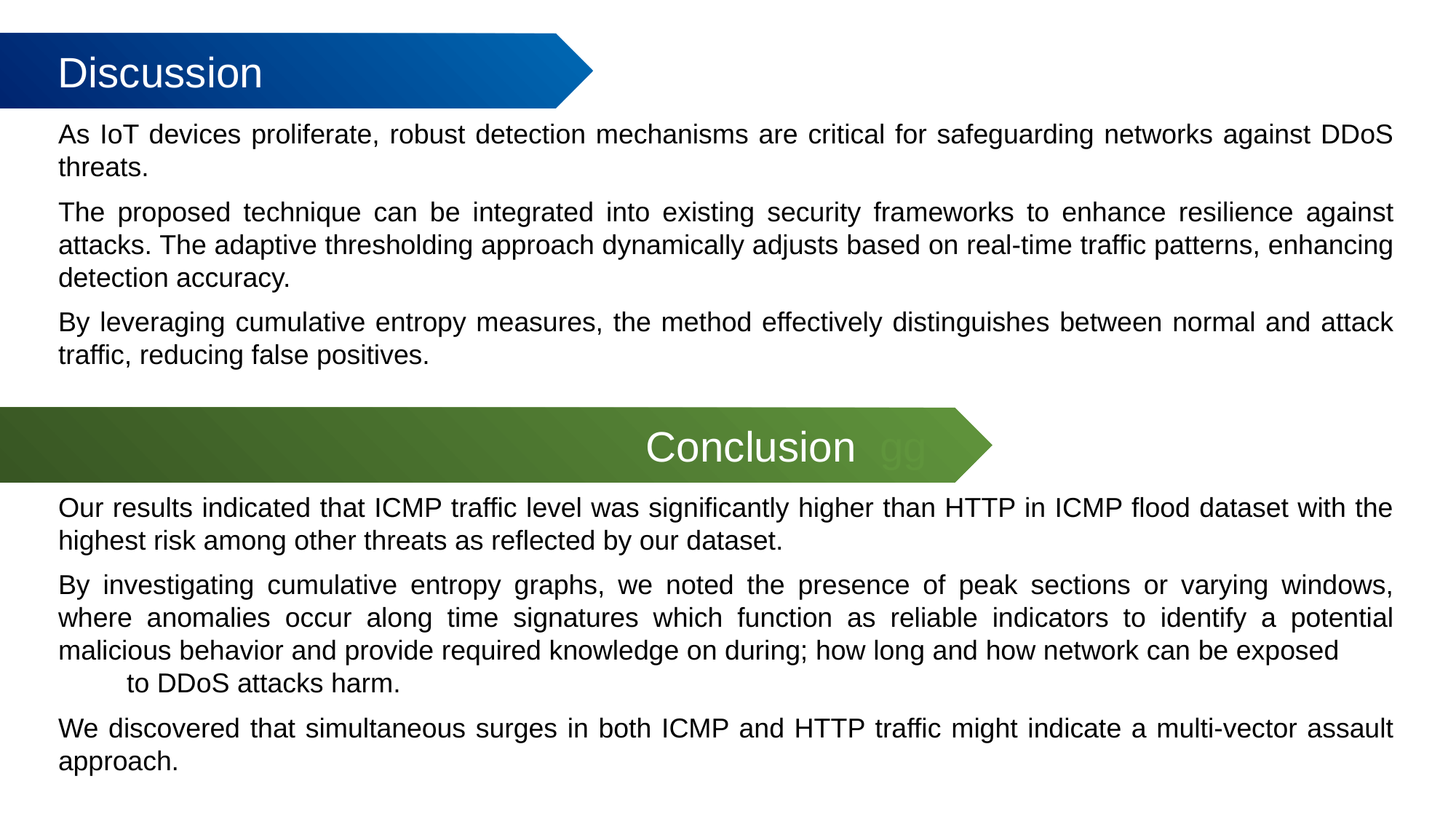

Discussion
As IoT devices proliferate, robust detection mechanisms are critical for safeguarding networks against DDoS threats.
The proposed technique can be integrated into existing security frameworks to enhance resilience against attacks. The adaptive thresholding approach dynamically adjusts based on real-time traffic patterns, enhancing detection accuracy.
By leveraging cumulative entropy measures, the method effectively distinguishes between normal and attack traffic, reducing false positives.
 Conclusion  gg
Our results indicated that ICMP traffic level was significantly higher than HTTP in ICMP flood dataset with the highest risk among other threats as reflected by our dataset.
By investigating cumulative entropy graphs, we noted the presence of peak sections or varying windows, where anomalies occur along time signatures which function as reliable indicators to identify a potential malicious behavior and provide required knowledge on during; how long and how network can be exposed                 to DDoS attacks harm.
We discovered that simultaneous surges in both ICMP and HTTP traffic might indicate a multi-vector assault approach.